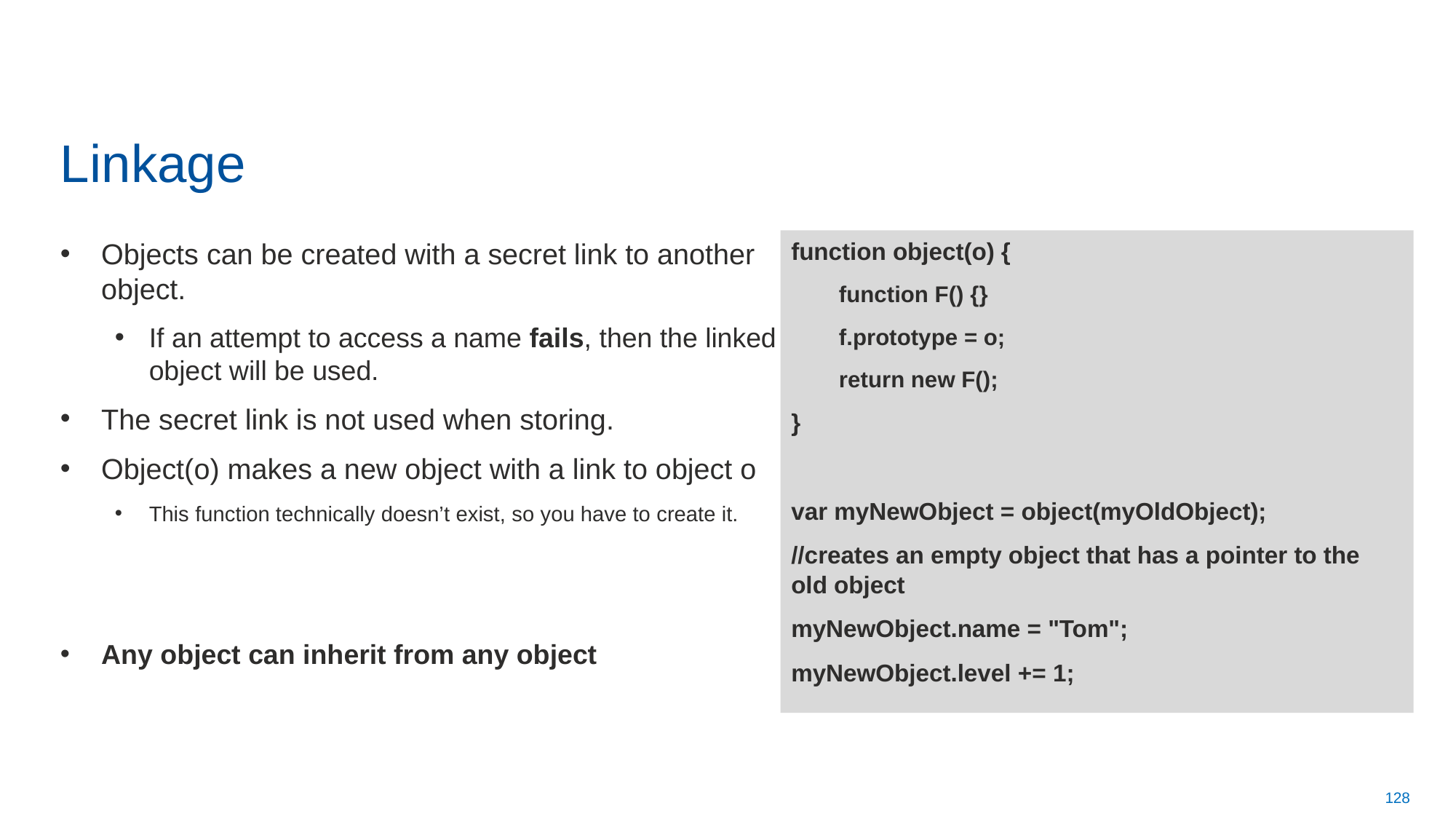

# Linkage
Objects can be created with a secret link to another object.
If an attempt to access a name fails, then the linked object will be used.
The secret link is not used when storing.
Object(o) makes a new object with a link to object o
This function technically doesn’t exist, so you have to create it.

Any object can inherit from any object

function object(o) {
function F() {}
f.prototype = o;
return new F();
}

var myNewObject = object(myOldObject);
//creates an empty object that has a pointer to the old object
myNewObject.name = "Tom";
myNewObject.level += 1;